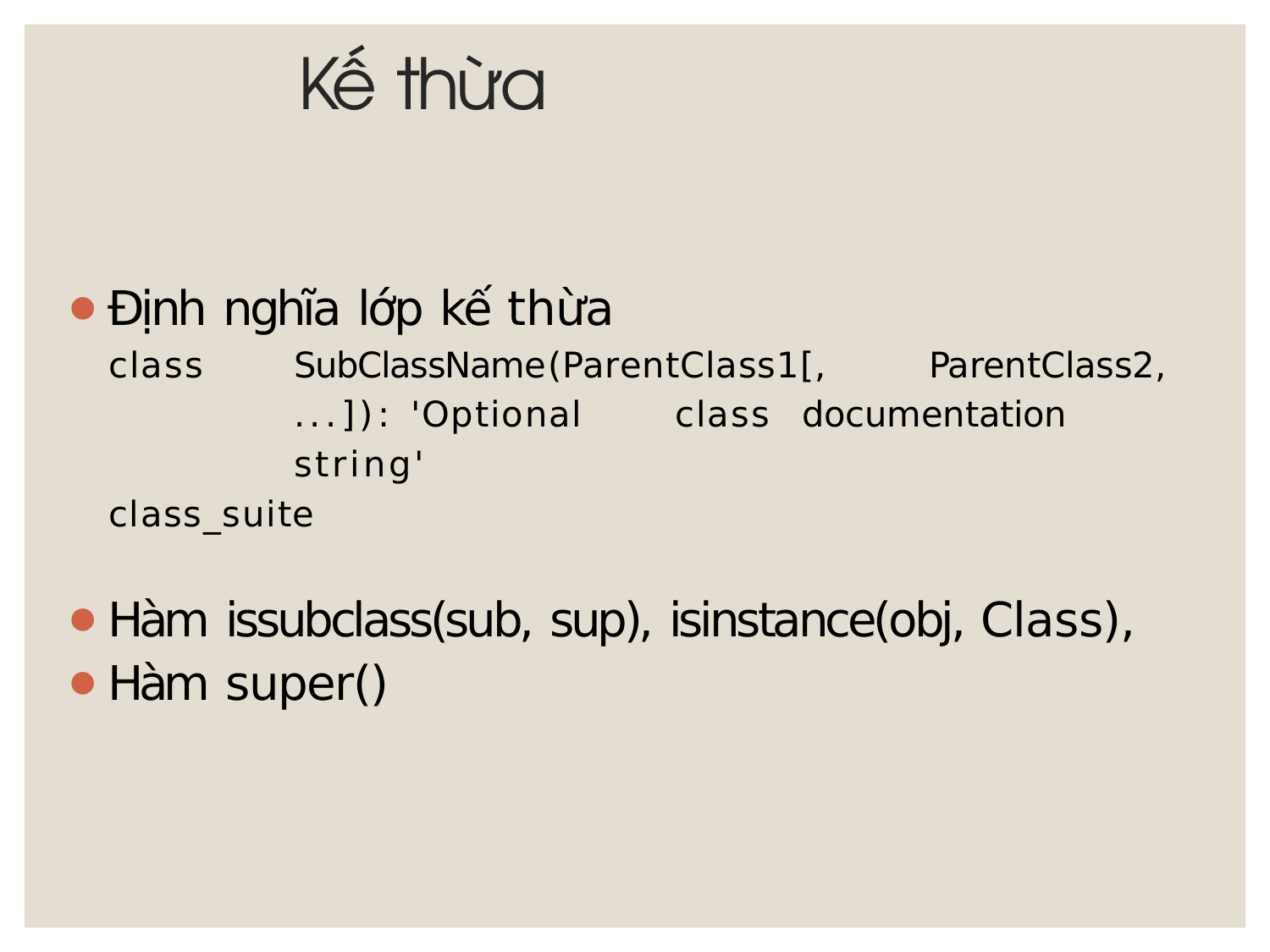

# Kế thừa

Định nghĩa lớp kế thừa
class	SubClassName	(ParentClass1[,	ParentClass2,	...]): 'Optional	class	documentation	string'
class_suite

Hàm issubclass(sub, sup), isinstance(obj, Class),
Hàm super()